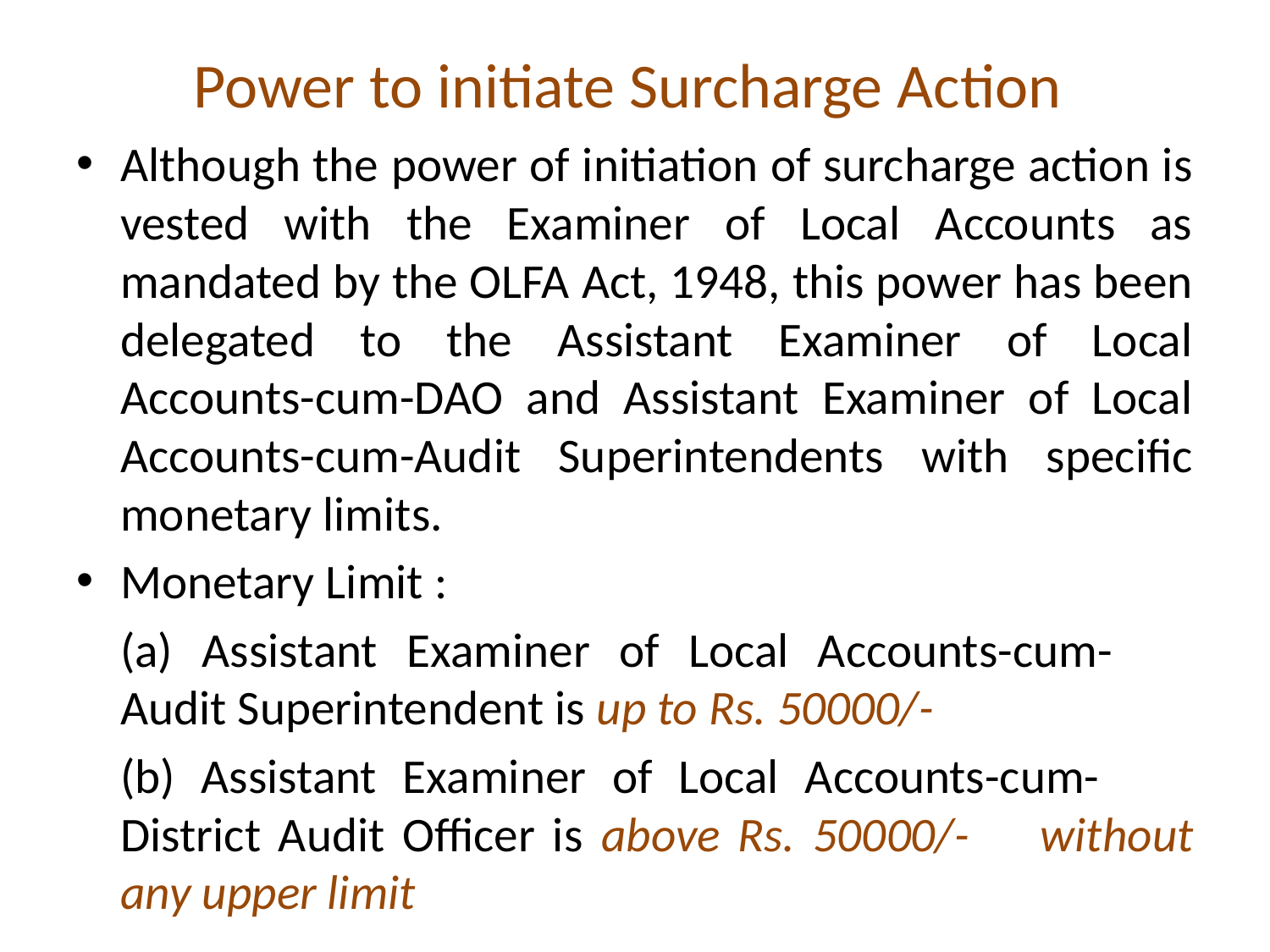

# Power to initiate Surcharge Action
Although the power of initiation of surcharge action is vested with the Examiner of Local Accounts as mandated by the OLFA Act, 1948, this power has been delegated to the Assistant Examiner of Local Accounts-cum-DAO and Assistant Examiner of Local Accounts-cum-Audit Superintendents with specific monetary limits.
Monetary Limit :
	(a) Assistant Examiner of Local Accounts-cum-	Audit Superintendent is up to Rs. 50000/-
	(b) Assistant Examiner of Local Accounts-cum- 	District Audit Officer is above Rs. 50000/- 	without any upper limit